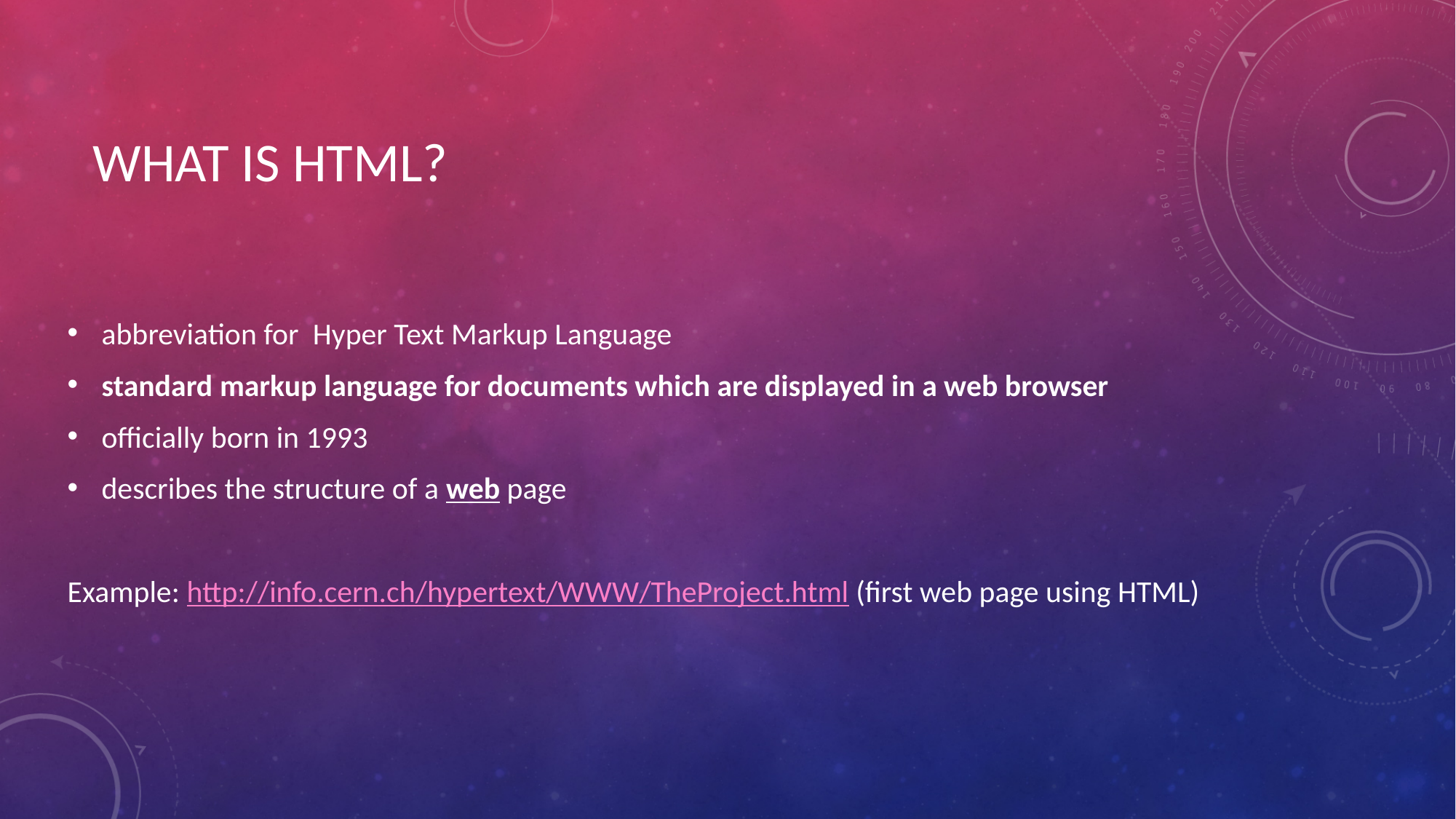

# What is HTML?
abbreviation for  Hyper Text Markup Language
standard markup language for documents which are displayed in a web browser
officially born in 1993
describes the structure of a web page

Example: http://info.cern.ch/hypertext/WWW/TheProject.html (first web page using HTML)